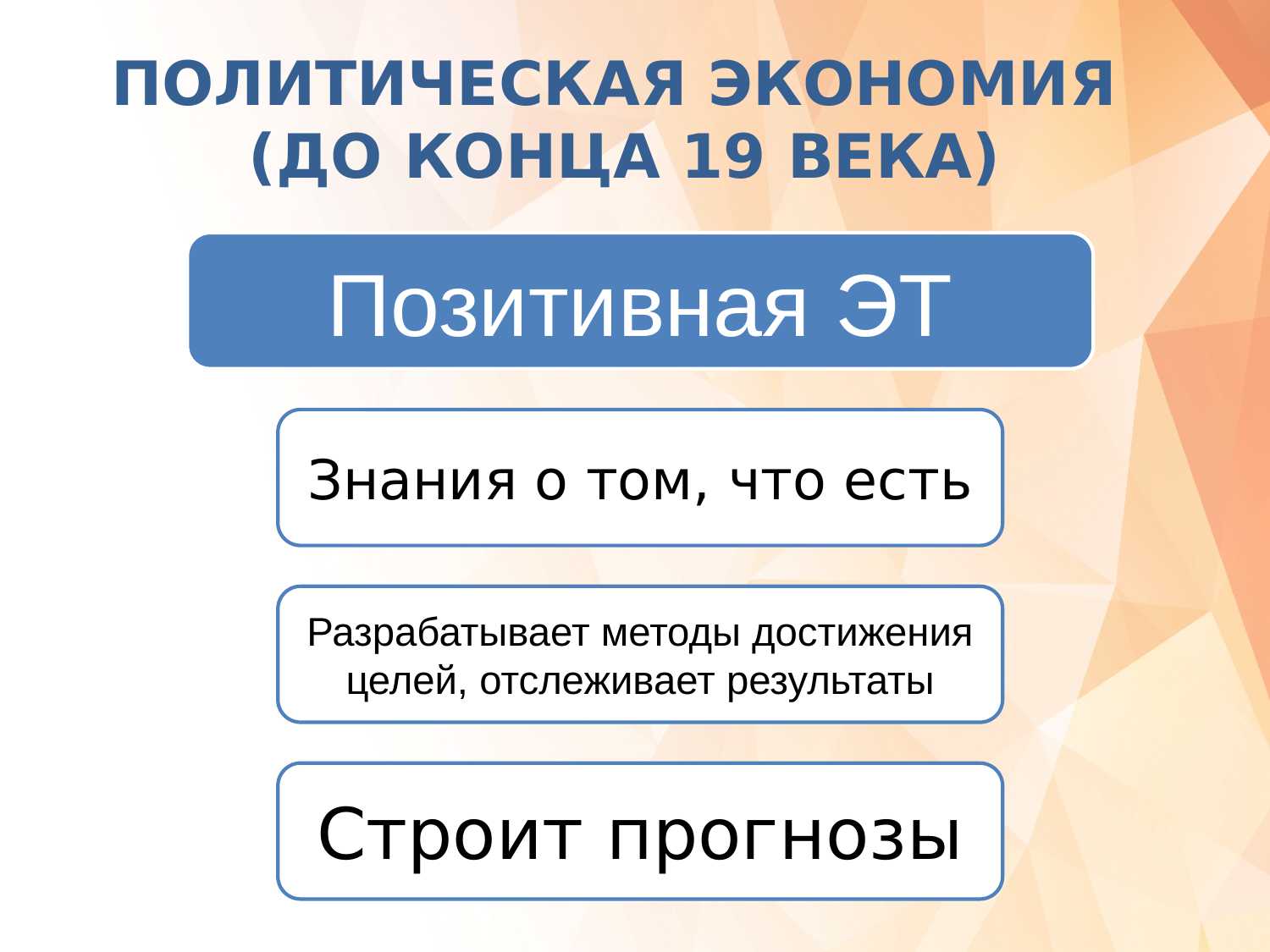

# Политическая экономия (до конца 19 века)
Позитивная ЭТ
Знания о том, что есть
Строит прогнозы
Разрабатывает методы достижения целей, отслеживает результаты